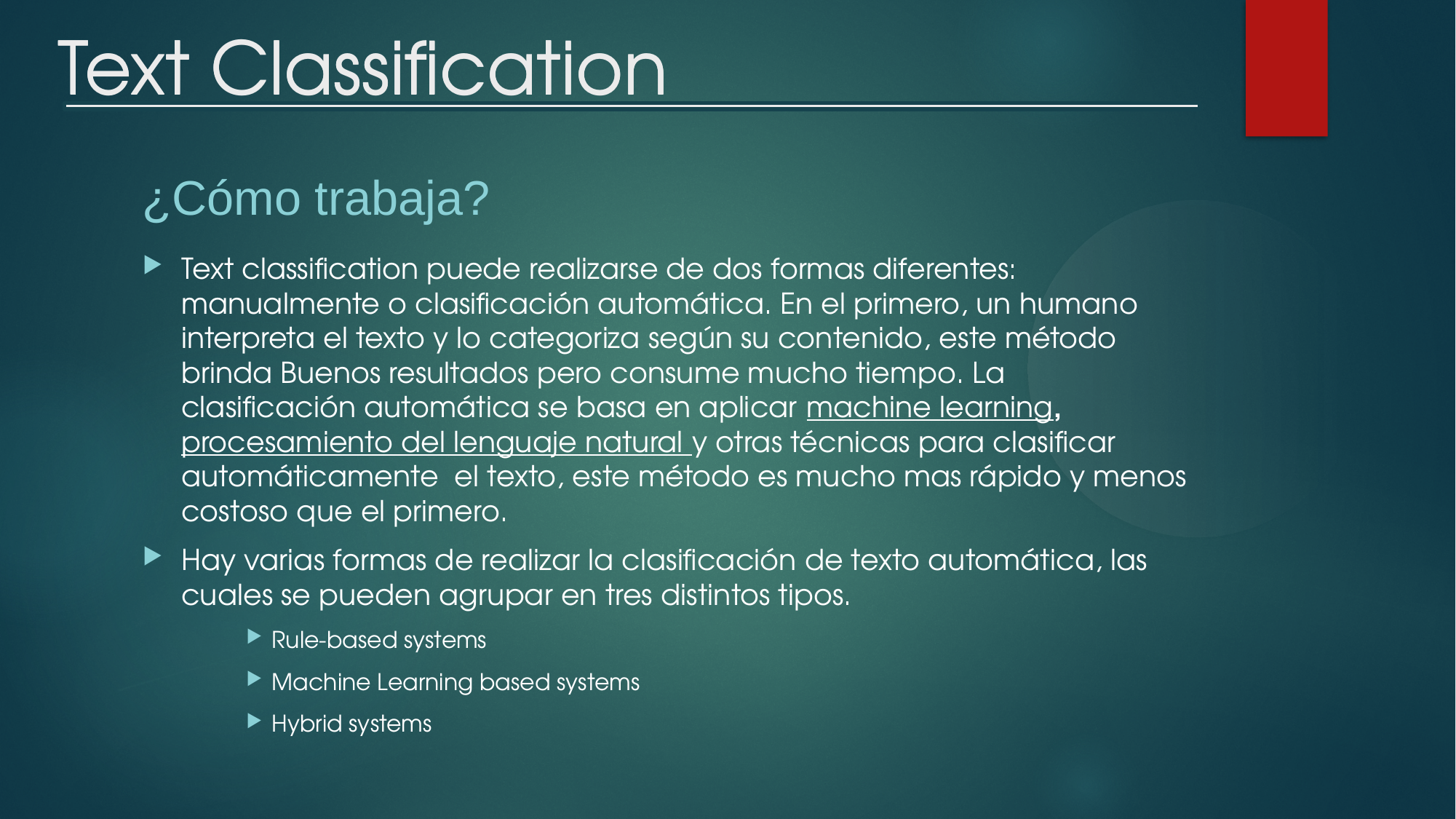

Text Classification
Text Classification

¿Cómo trabaja?
Text classification puede realizarse de dos formas diferentes: manualmente o clasificación automática. En el primero, un humano interpreta el texto y lo categoriza según su contenido, este método brinda Buenos resultados pero consume mucho tiempo. La clasificación automática se basa en aplicar machine learning, procesamiento del lenguaje natural y otras técnicas para clasificar automáticamente  el texto, este método es mucho mas rápido y menos costoso que el primero.
Hay varias formas de realizar la clasificación de texto automática, las cuales se pueden agrupar en tres distintos tipos.
Rule-based systems
Machine Learning based systems
Hybrid systems